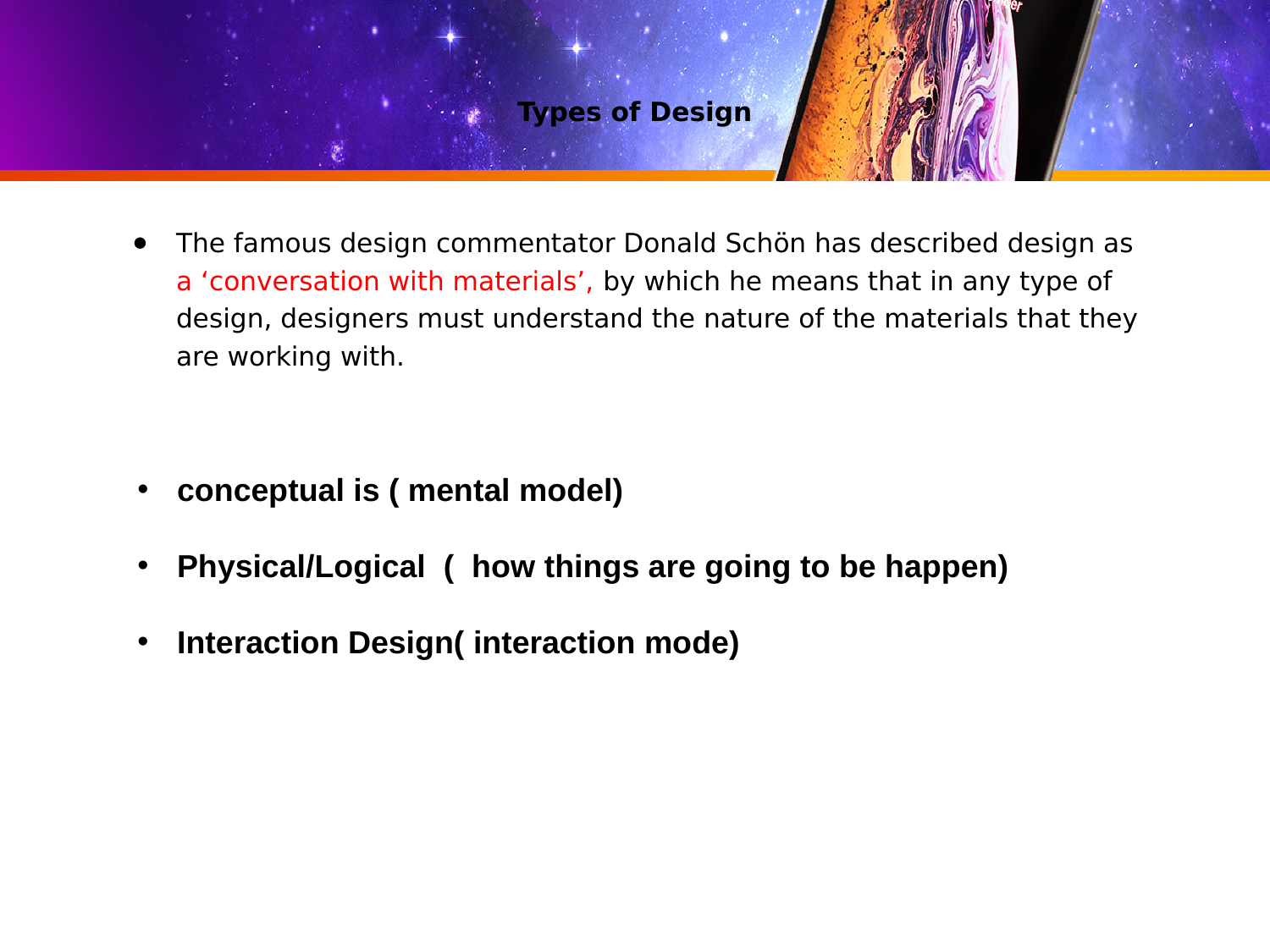

# Types of Design
The famous design commentator Donald Schön has described design as a ‘conversation with materials’, by which he means that in any type of design, designers must understand the nature of the materials that they are working with.
conceptual is ( mental model)

Physical/Logical  (  how things are going to be happen)

Interaction Design( interaction mode)